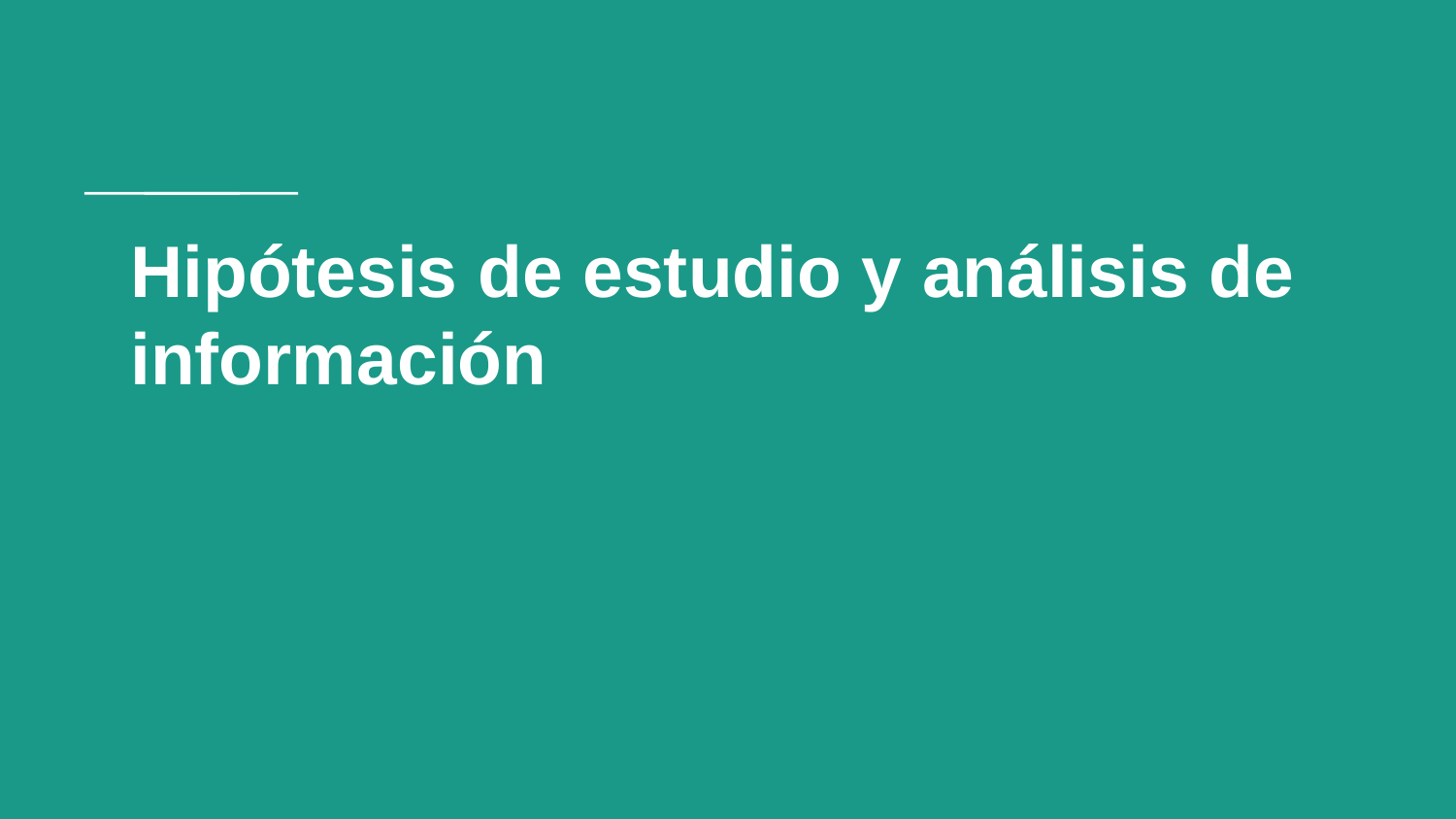

# Hipótesis de estudio y análisis de información